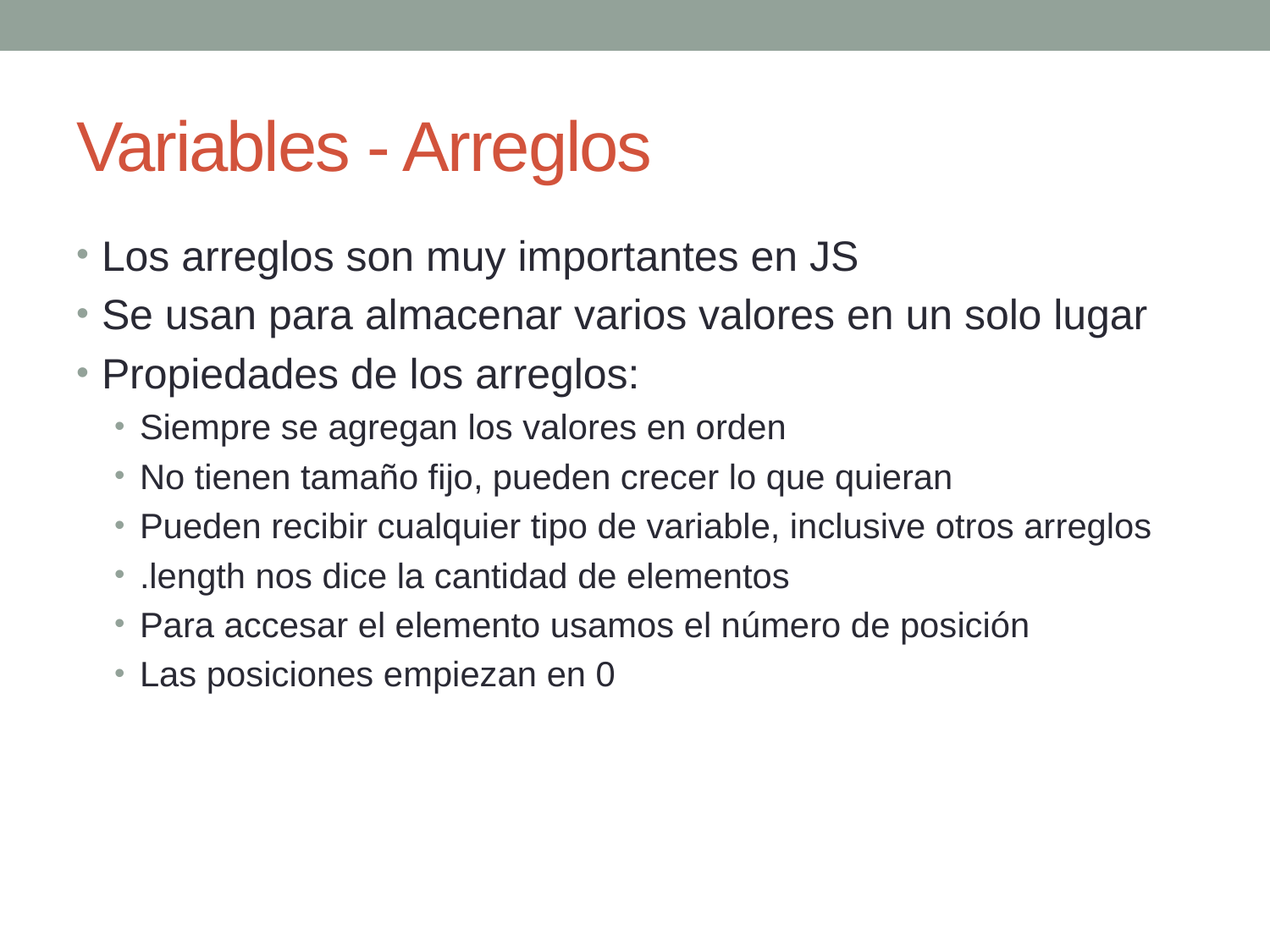

# Variables - Arreglos
Los arreglos son muy importantes en JS
Se usan para almacenar varios valores en un solo lugar
Propiedades de los arreglos:
Siempre se agregan los valores en orden
No tienen tamaño fijo, pueden crecer lo que quieran
Pueden recibir cualquier tipo de variable, inclusive otros arreglos
.length nos dice la cantidad de elementos
Para accesar el elemento usamos el número de posición
Las posiciones empiezan en 0